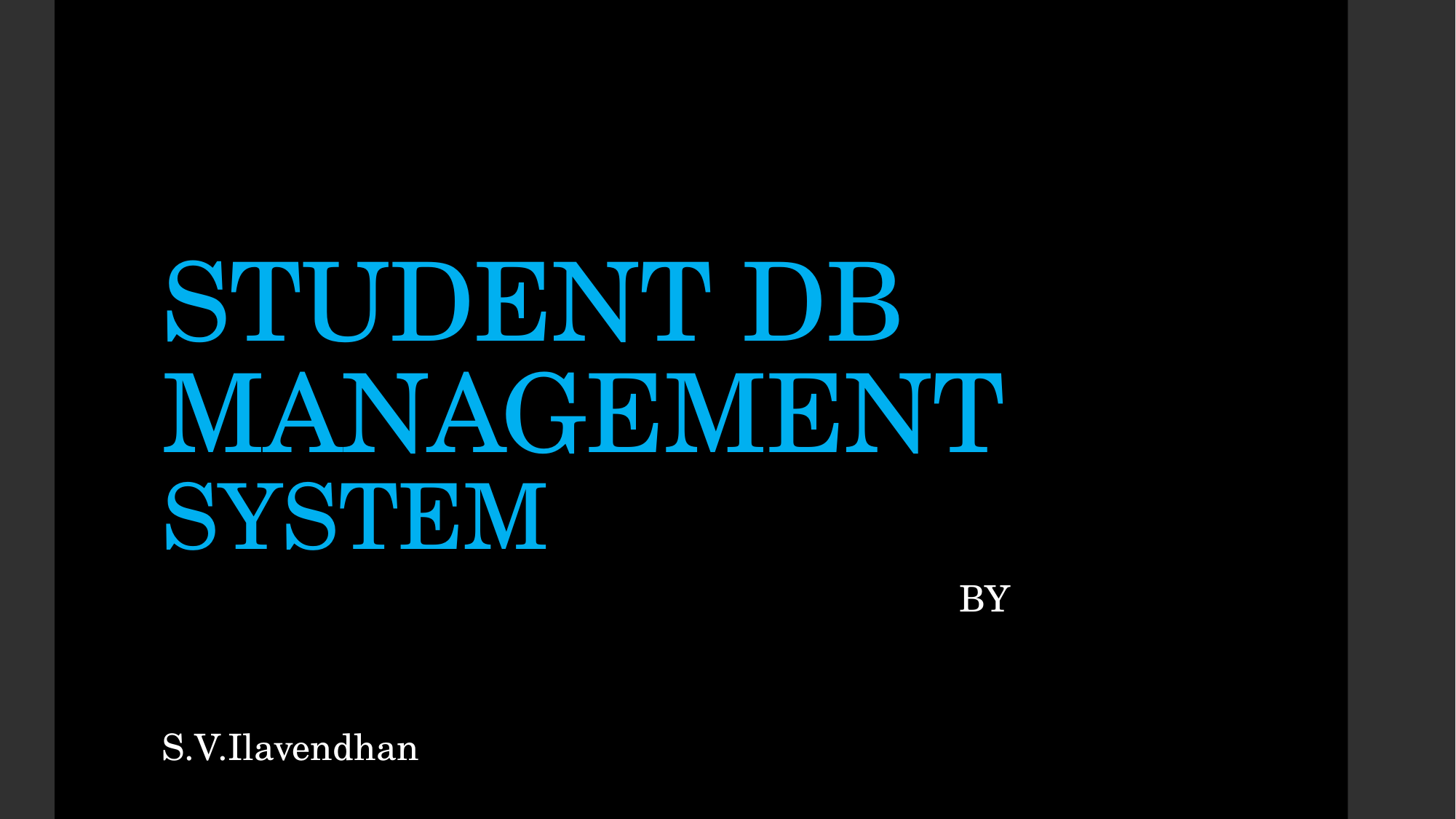

# STUDENT DB MANAGEMENT SYSTEM
                                                                             BY
                                                                                  S.V.Ilavendhan